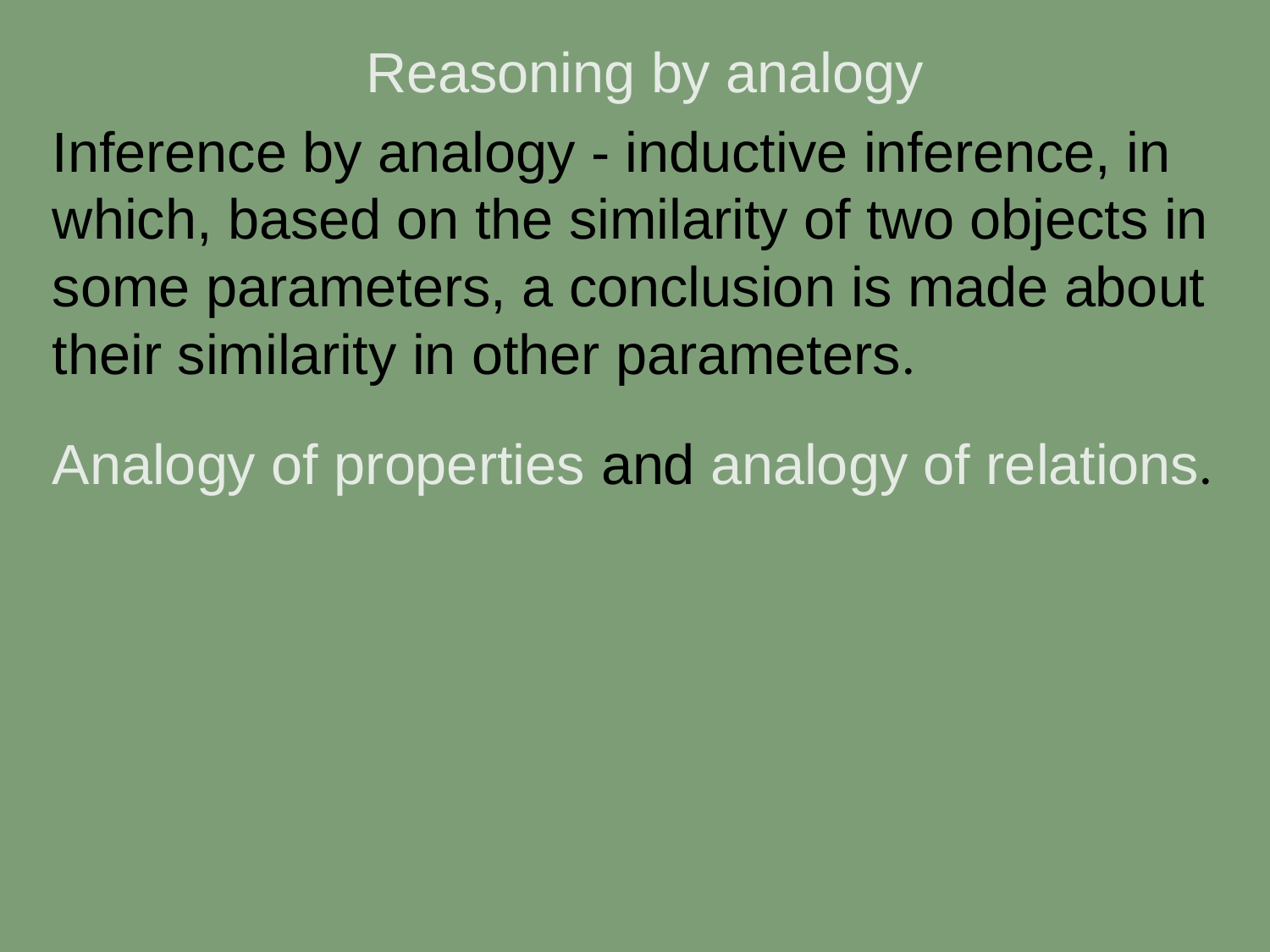

Reasoning by analogy
Inference by analogy - inductive inference, in which, based on the similarity of two objects in some parameters, a conclusion is made about their similarity in other parameters.

Analogy of properties and analogy of relations.